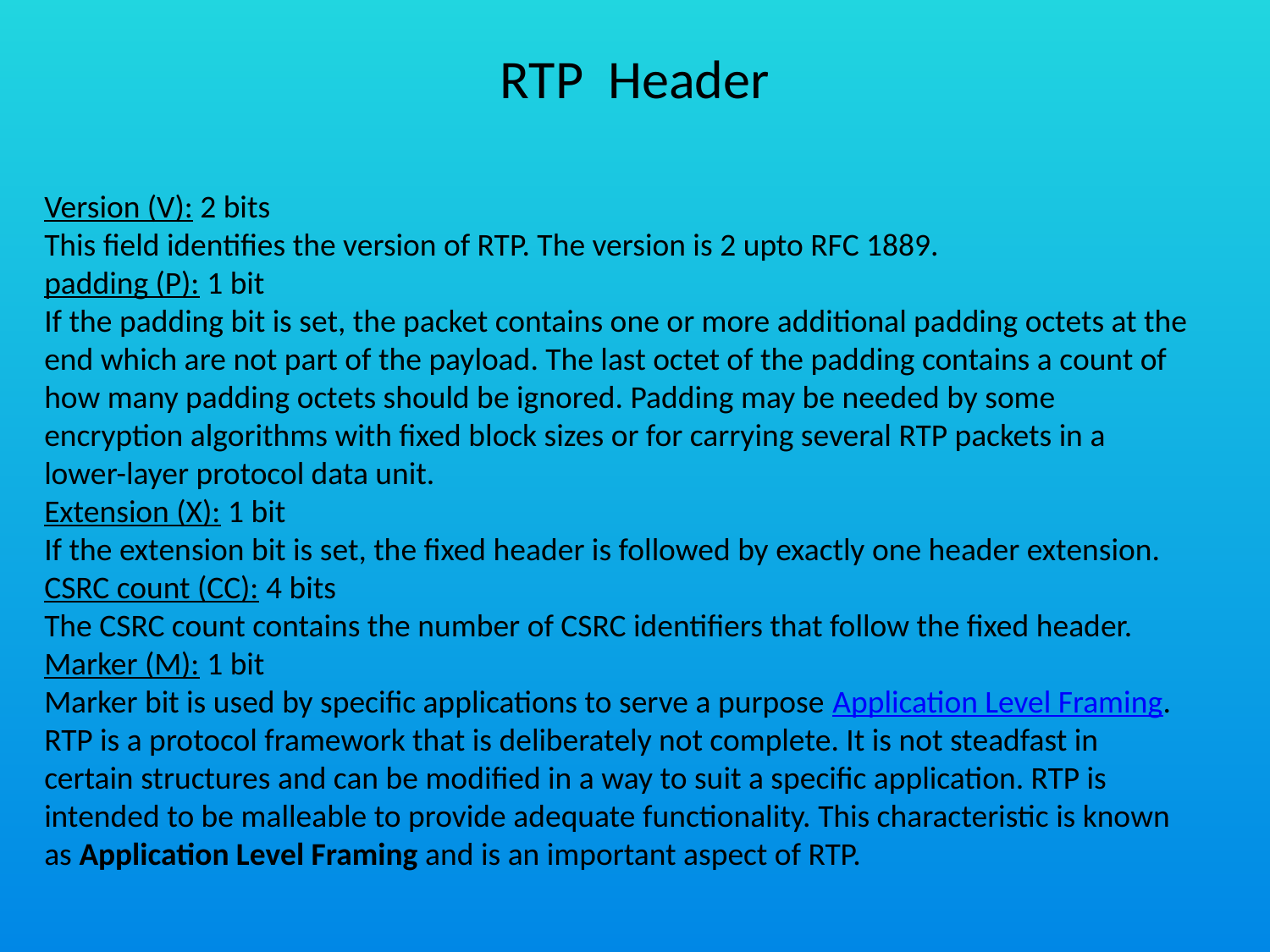

RTP  Header
Version (V): 2 bits
This field identifies the version of RTP. The version is 2 upto RFC 1889.
padding (P): 1 bit
If the padding bit is set, the packet contains one or more additional padding octets at the end which are not part of the payload. The last octet of the padding contains a count of how many padding octets should be ignored. Padding may be needed by some encryption algorithms with fixed block sizes or for carrying several RTP packets in a lower-layer protocol data unit.
Extension (X): 1 bit
If the extension bit is set, the fixed header is followed by exactly one header extension.
CSRC count (CC): 4 bits
The CSRC count contains the number of CSRC identifiers that follow the fixed header.
Marker (M): 1 bit
Marker bit is used by specific applications to serve a purpose Application Level Framing.
RTP is a protocol framework that is deliberately not complete. It is not steadfast in certain structures and can be modified in a way to suit a specific application. RTP is intended to be malleable to provide adequate functionality. This characteristic is known as Application Level Framing and is an important aspect of RTP.